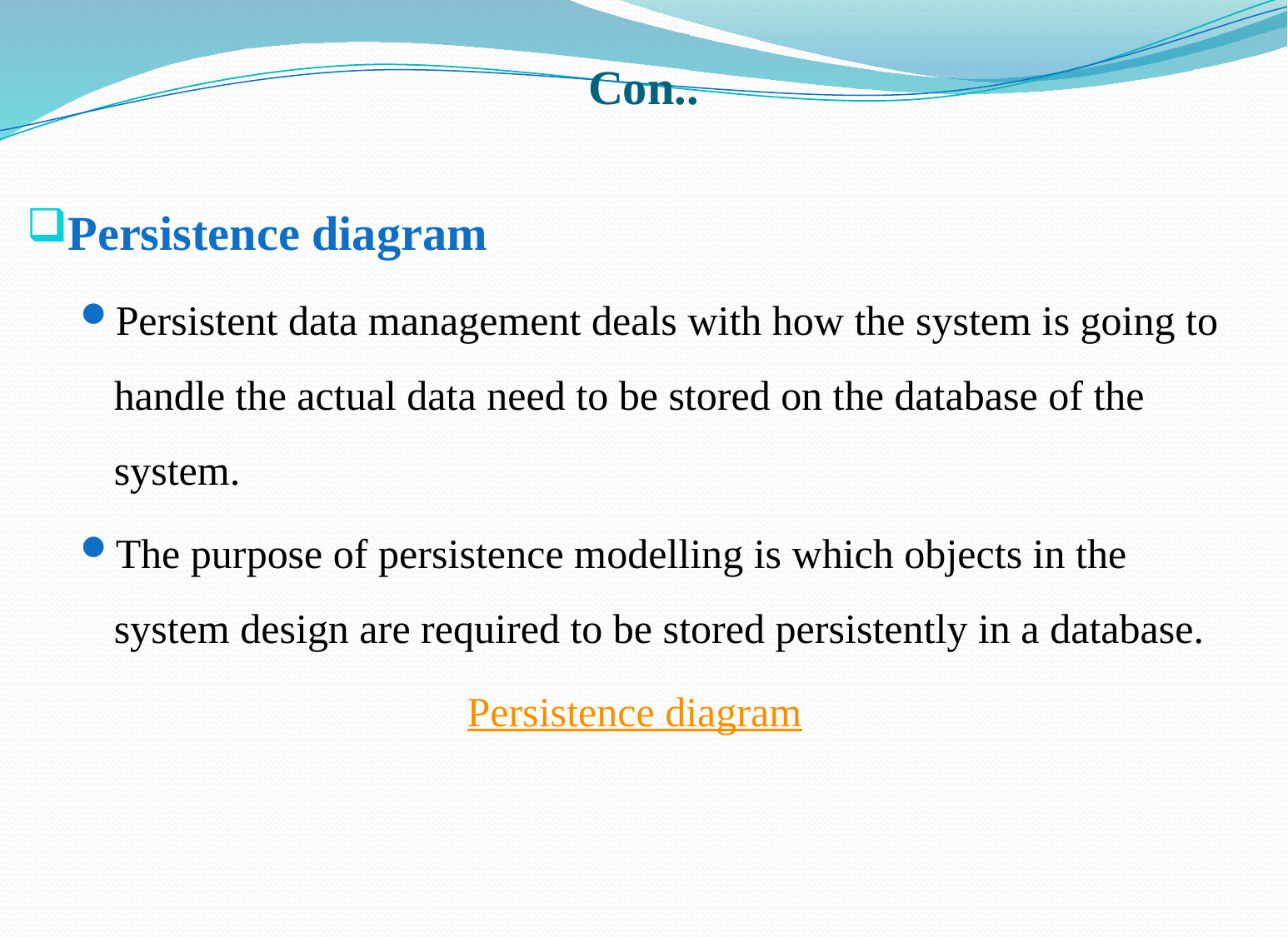

# Con..
Persistence diagram
Persistent data management deals with how the system is going to handle the actual data need to be stored on the database of the system.
The purpose of persistence modelling is which objects in the system design are required to be stored persistently in a database.
Persistence diagram